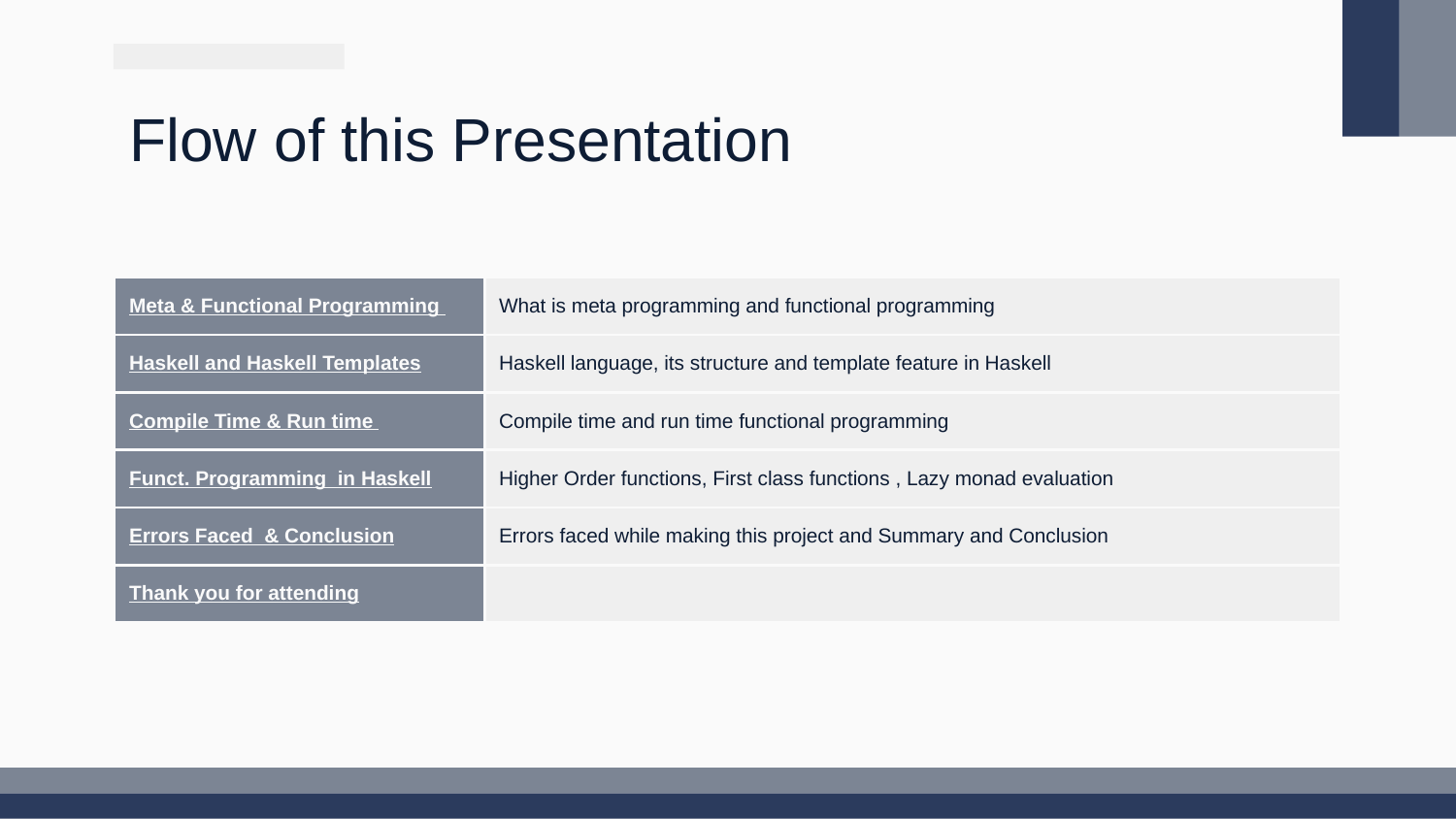

# Flow of this Presentation
| Meta & Functional Programming | What is meta programming and functional programming |
| --- | --- |
| Haskell and Haskell Templates | Haskell language, its structure and template feature in Haskell |
| Compile Time & Run time | Compile time and run time functional programming |
| Funct. Programming in Haskell | Higher Order functions, First class functions , Lazy monad evaluation |
| Errors Faced & Conclusion | Errors faced while making this project and Summary and Conclusion |
| Thank you for attending |  |